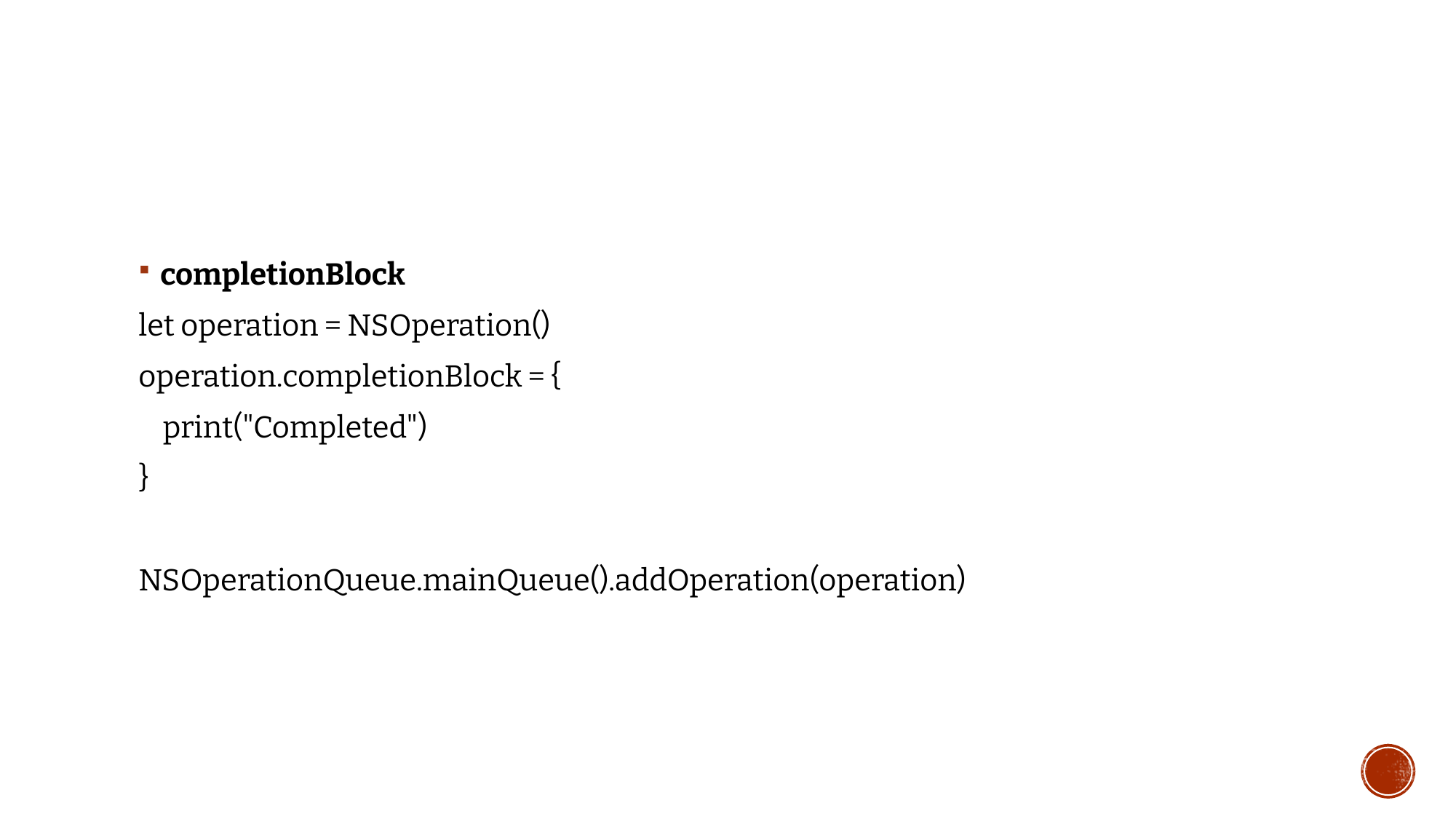

#
completionBlock
let operation = NSOperation()
operation.completionBlock = {
    print("Completed")
}

NSOperationQueue.mainQueue().addOperation(operation)